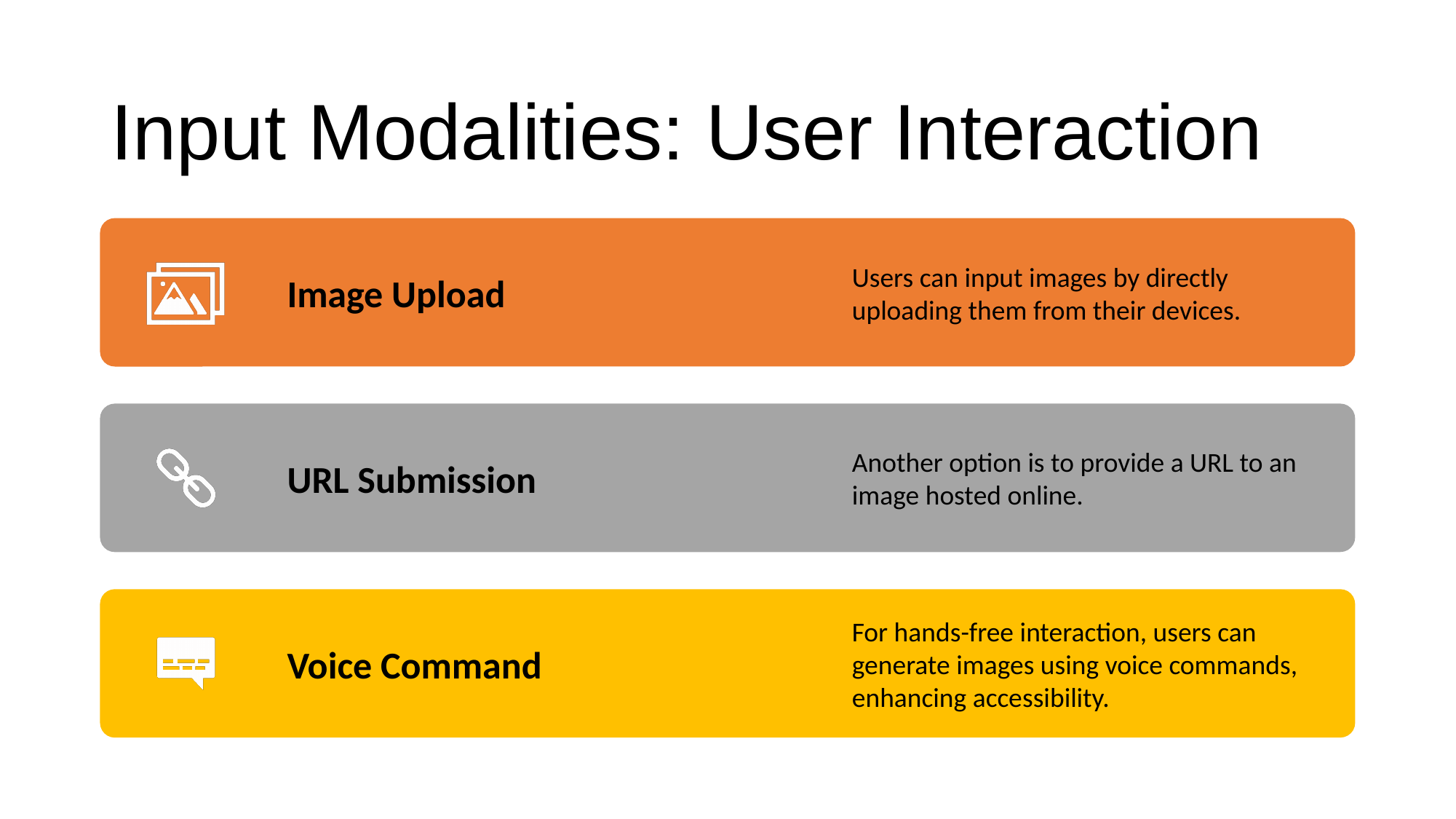

# Input Modalities: User Interaction
Image Upload
Users can input images by directly uploading them from their devices.
URL Submission
Another option is to provide a URL to an image hosted online.
Voice Command
For hands-free interaction, users can generate images using voice commands, enhancing accessibility.